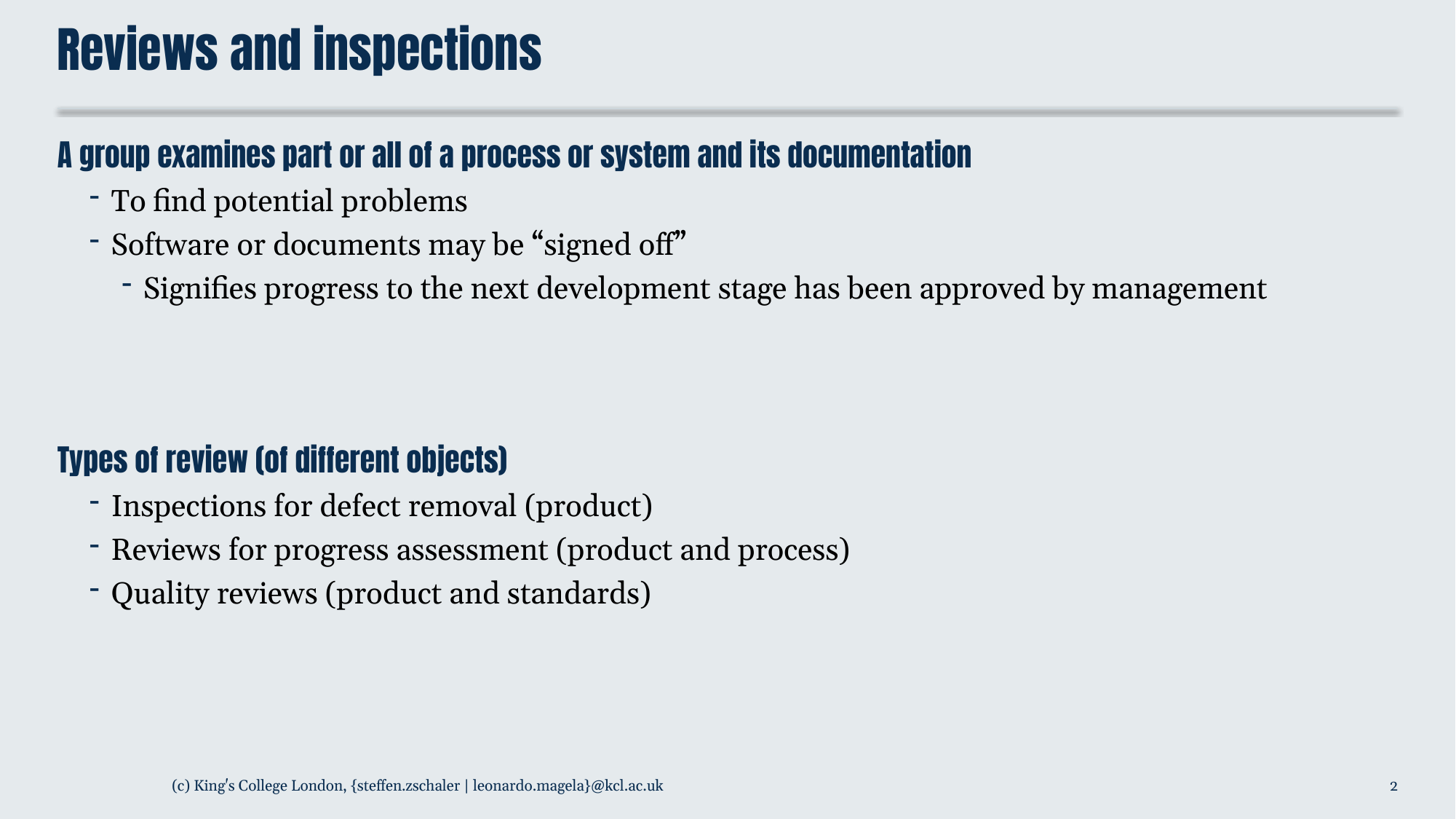

# Reviews and inspections
A group examines part or all of a process or system and its documentation
To find potential problems
Software or documents may be “signed off”
Signifies progress to the next development stage has been approved by management

Types of review (of different objects)
Inspections for defect removal (product)
Reviews for progress assessment (product and process)
Quality reviews (product and standards)
(c) King's College London, {steffen.zschaler | leonardo.magela}@kcl.ac.uk
2